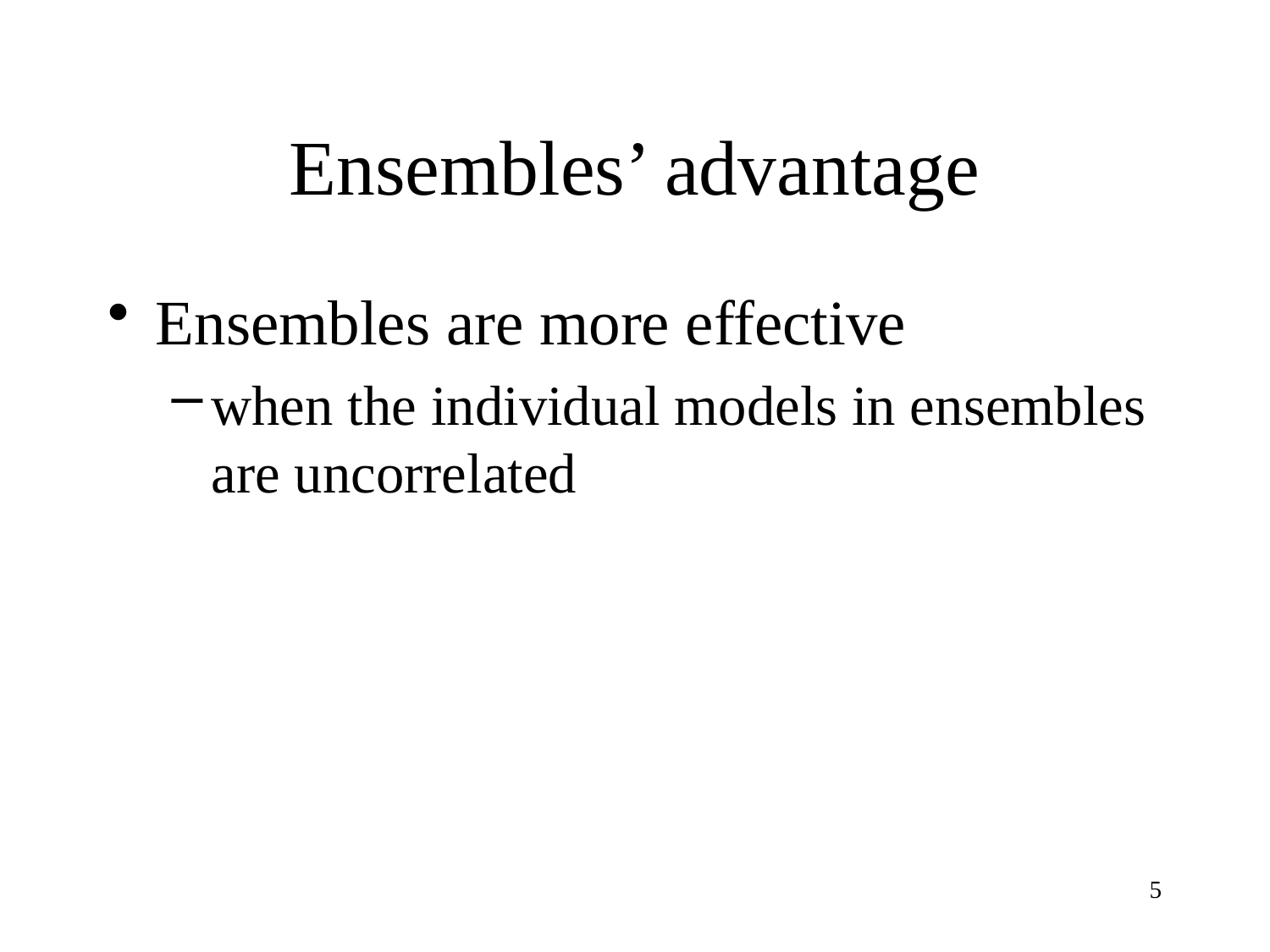

# Ensembles’ advantage
Ensembles are more effective
when the individual models in ensembles are uncorrelated

5